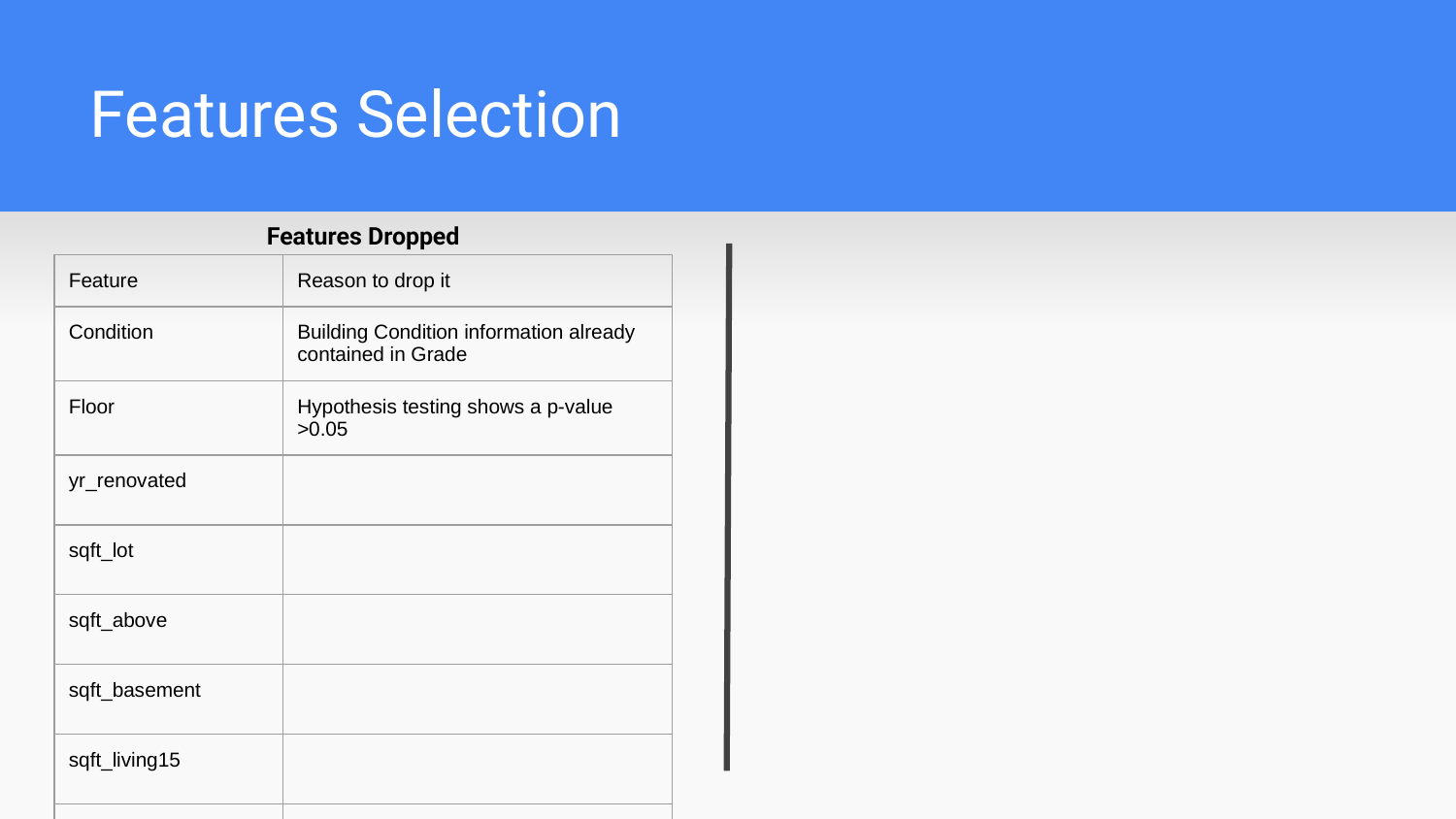

# Features Selection
Features Dropped
| Feature | Reason to drop it |
| --- | --- |
| Condition | Building Condition information already contained in Grade |
| Floor | Hypothesis testing shows a p-value >0.05 |
| yr\_renovated |  |
| sqft\_lot |  |
| sqft\_above |  |
| sqft\_basement |  |
| sqft\_living15 |  |
| sqft\_lot15 |  |